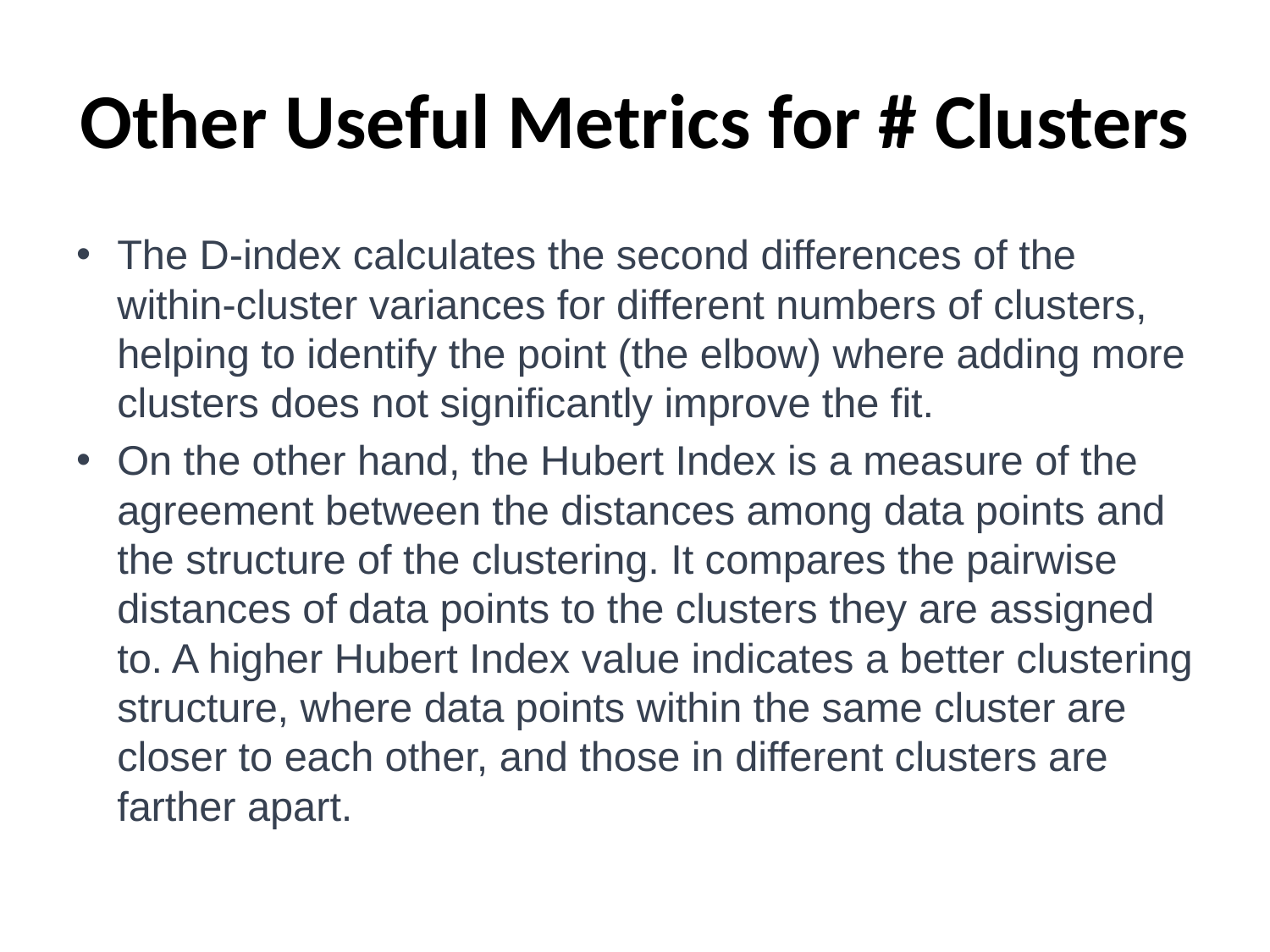

# Other Useful Metrics for # Clusters
The D-index calculates the second differences of the within-cluster variances for different numbers of clusters, helping to identify the point (the elbow) where adding more clusters does not significantly improve the fit.
On the other hand, the Hubert Index is a measure of the agreement between the distances among data points and the structure of the clustering. It compares the pairwise distances of data points to the clusters they are assigned to. A higher Hubert Index value indicates a better clustering structure, where data points within the same cluster are closer to each other, and those in different clusters are farther apart.